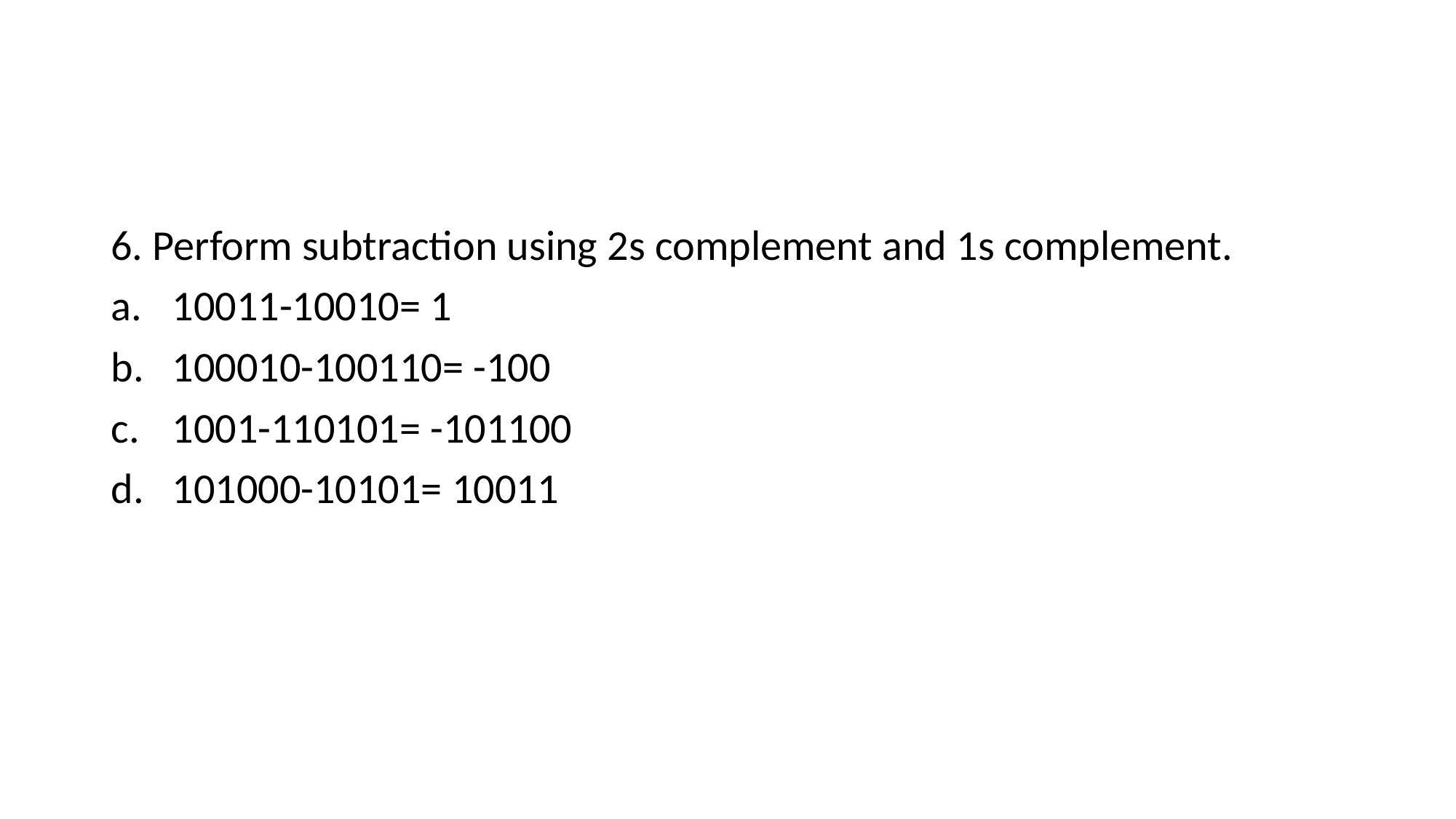

#
6. Perform subtraction using 2s complement and 1s complement.
10011-10010= 1
100010-100110= -100
1001-110101= -101100
101000-10101= 10011